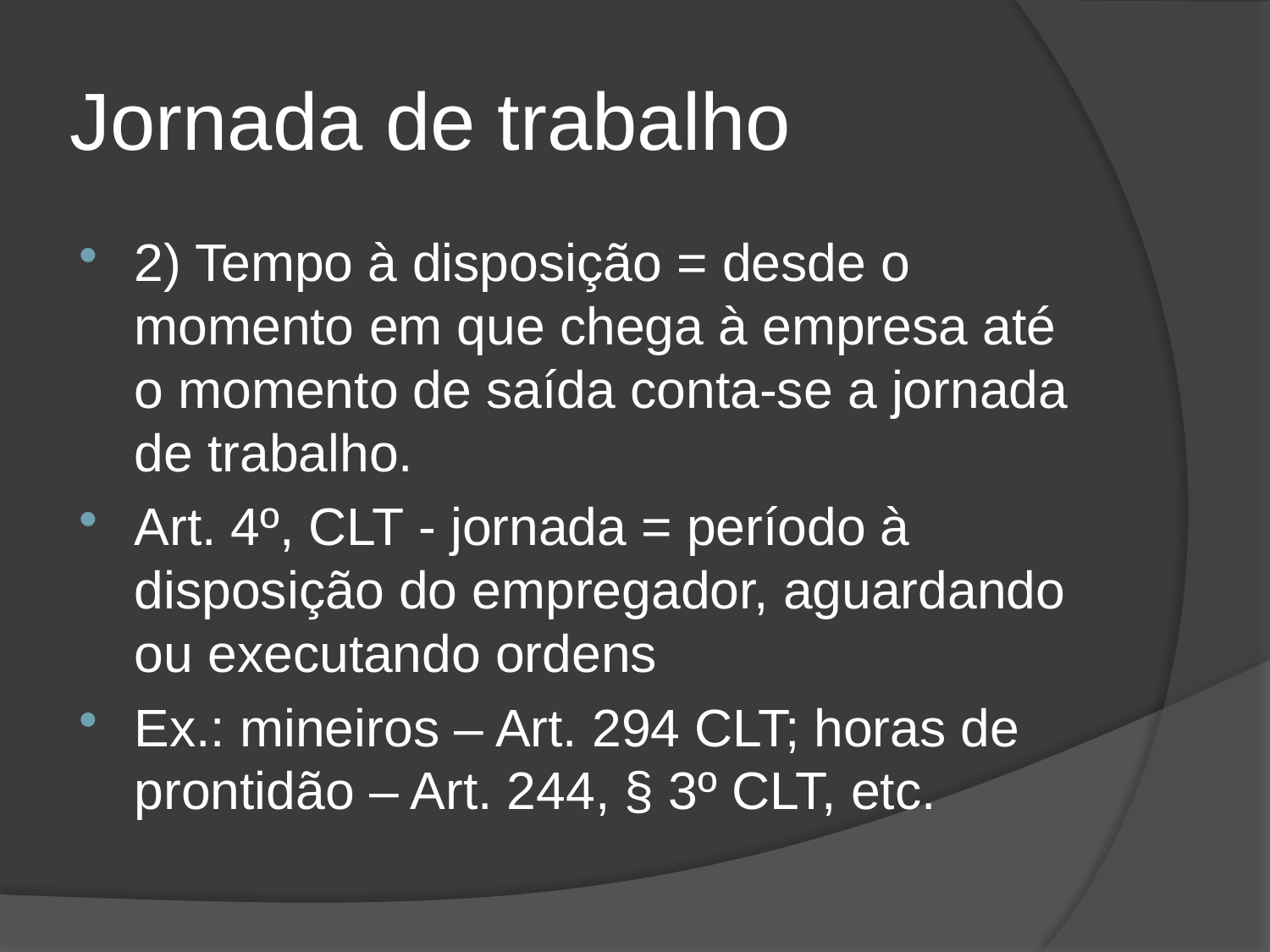

# Jornada de trabalho
2) Tempo à disposição = desde o momento em que chega à empresa até o momento de saída conta-se a jornada de trabalho.
Art. 4º, CLT - jornada = período à disposição do empregador, aguardando ou executando ordens
Ex.: mineiros – Art. 294 CLT; horas de prontidão – Art. 244, § 3º CLT, etc.